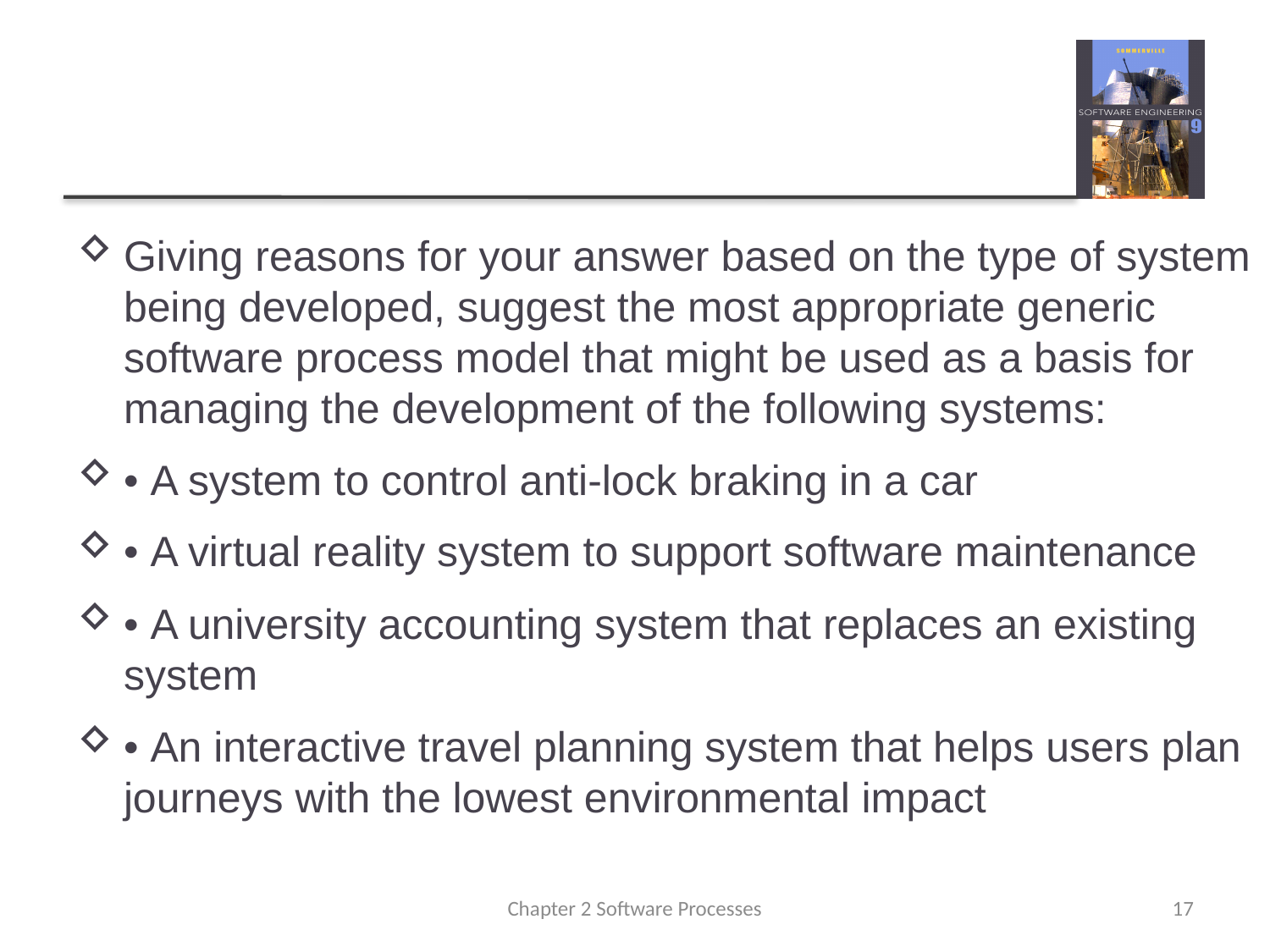

#
Giving reasons for your answer based on the type of system being developed, suggest the most appropriate generic software process model that might be used as a basis for managing the development of the following systems:
• A system to control anti-lock braking in a car
• A virtual reality system to support software maintenance
• A university accounting system that replaces an existing system
• An interactive travel planning system that helps users plan journeys with the lowest environmental impact
Chapter 2 Software Processes
17